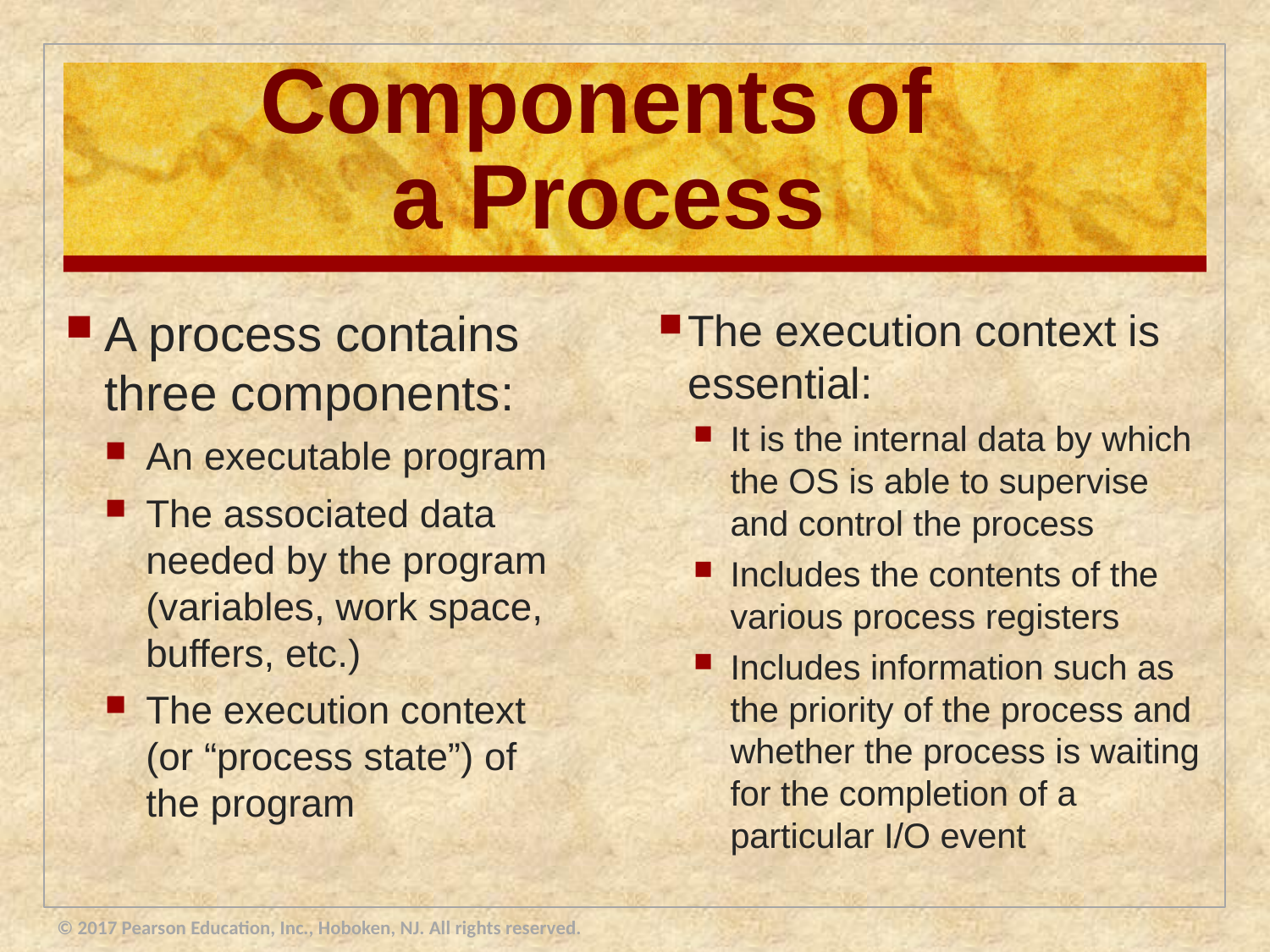

# Components of a Process
A process contains three components:
An executable program
The associated data needed by the program (variables, work space, buffers, etc.)
The execution context (or “process state”) of the program
The execution context is   essential:
It is the internal data by which the OS is able to supervise and control the process
Includes the contents of the various process registers
Includes information such as the priority of the process and whether the process is waiting for the completion of a particular I/O event
© 2017 Pearson Education, Inc., Hoboken, NJ. All rights reserved.